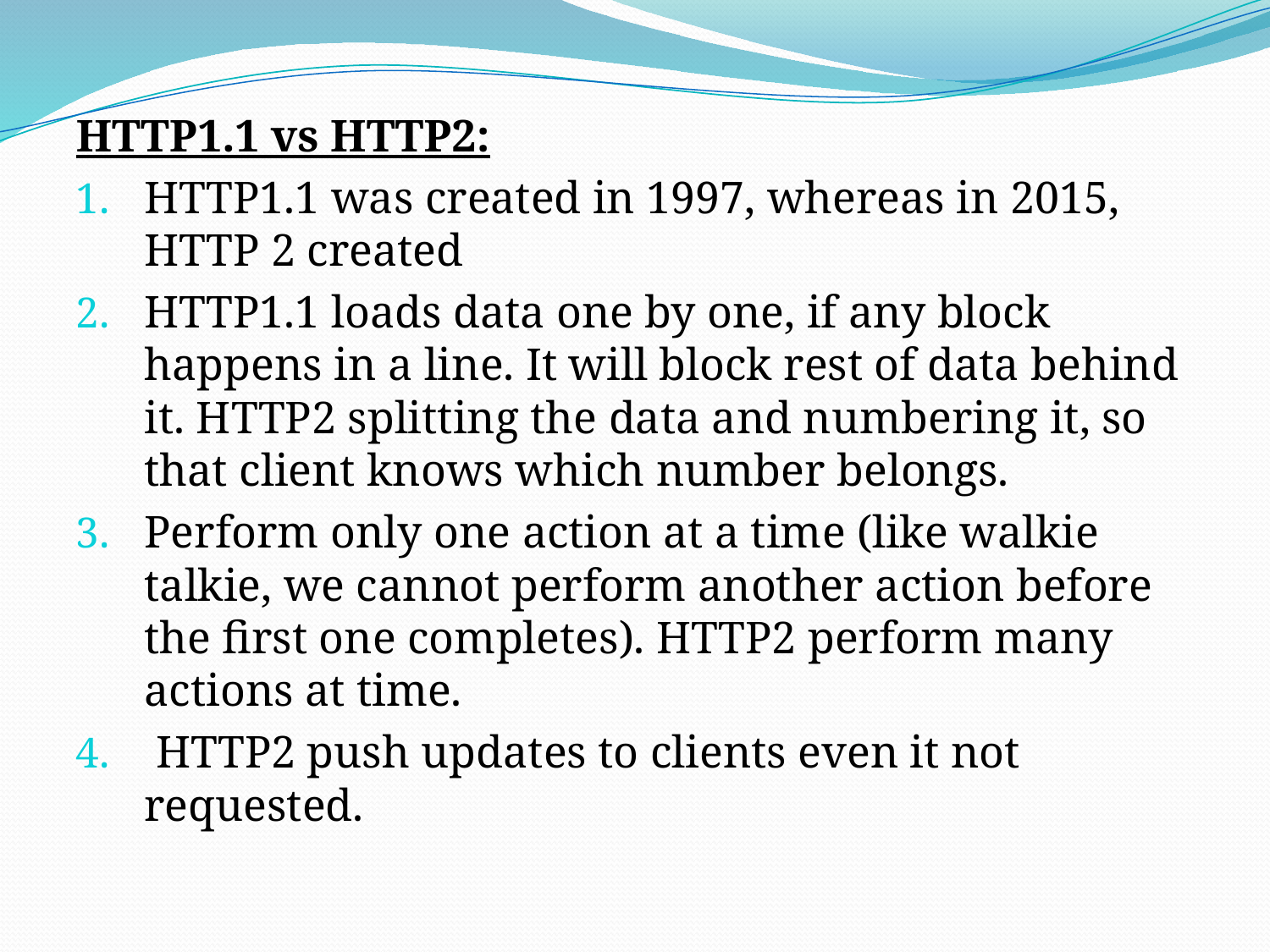

HTTP1.1 vs HTTP2:
HTTP1.1 was created in 1997, whereas in 2015,     HTTP 2 created
HTTP1.1 loads data one by one, if any block happens in a line. It will block rest of data behind it. HTTP2 splitting the data and numbering it, so that client knows which number belongs.
Perform only one action at a time (like walkie talkie, we cannot perform another action before the first one completes). HTTP2 perform many actions at time.
 HTTP2 push updates to clients even it not requested.